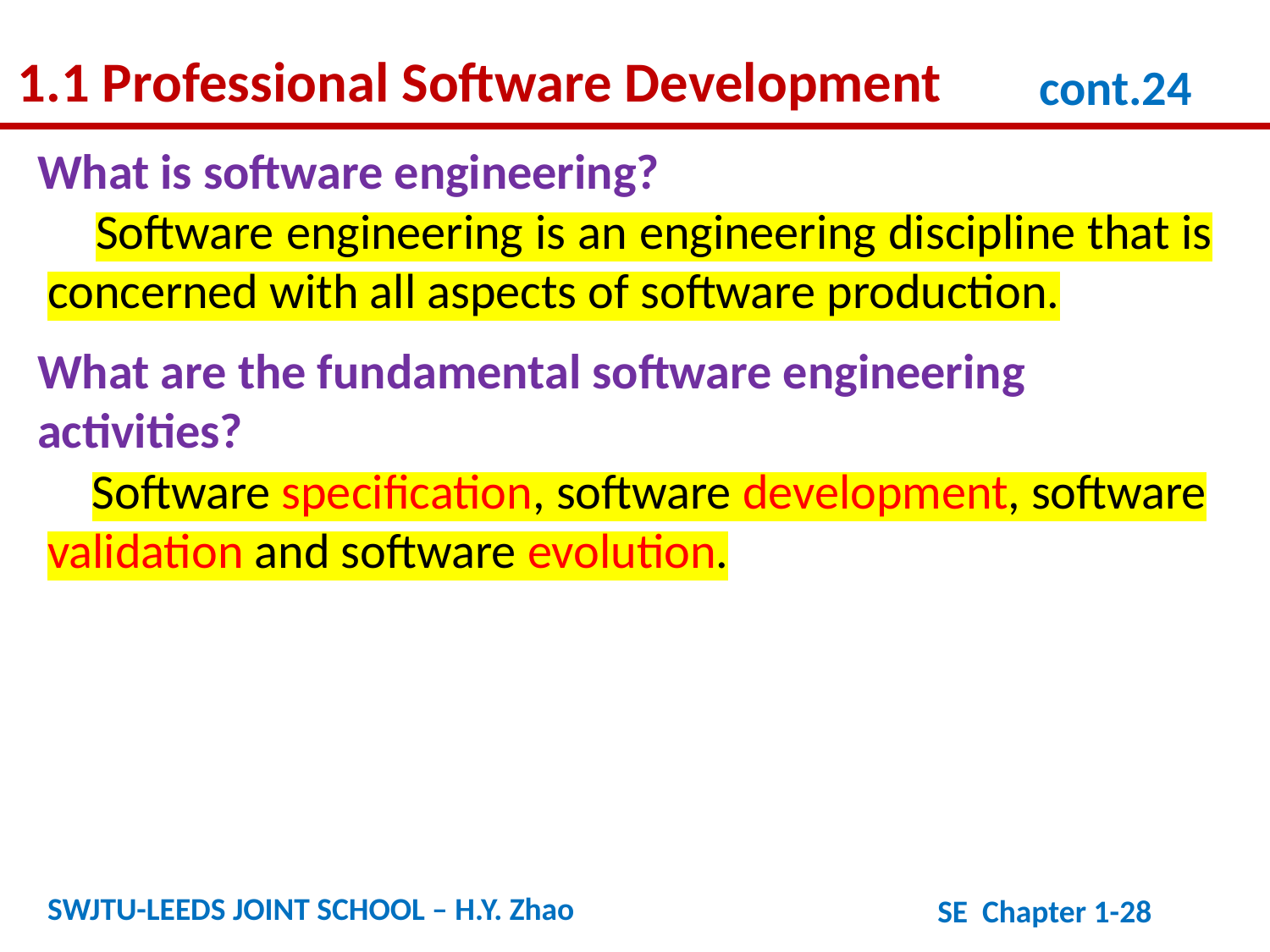

1.1 Professional Software Development
cont.24
What is software engineering?
    Software engineering is an engineering discipline that is concerned with all aspects of software production.
What are the fundamental software engineering activities?
    Software specification, software development, software validation and software evolution.
SWJTU-LEEDS JOINT SCHOOL – H.Y. Zhao
SE  Chapter 1-28